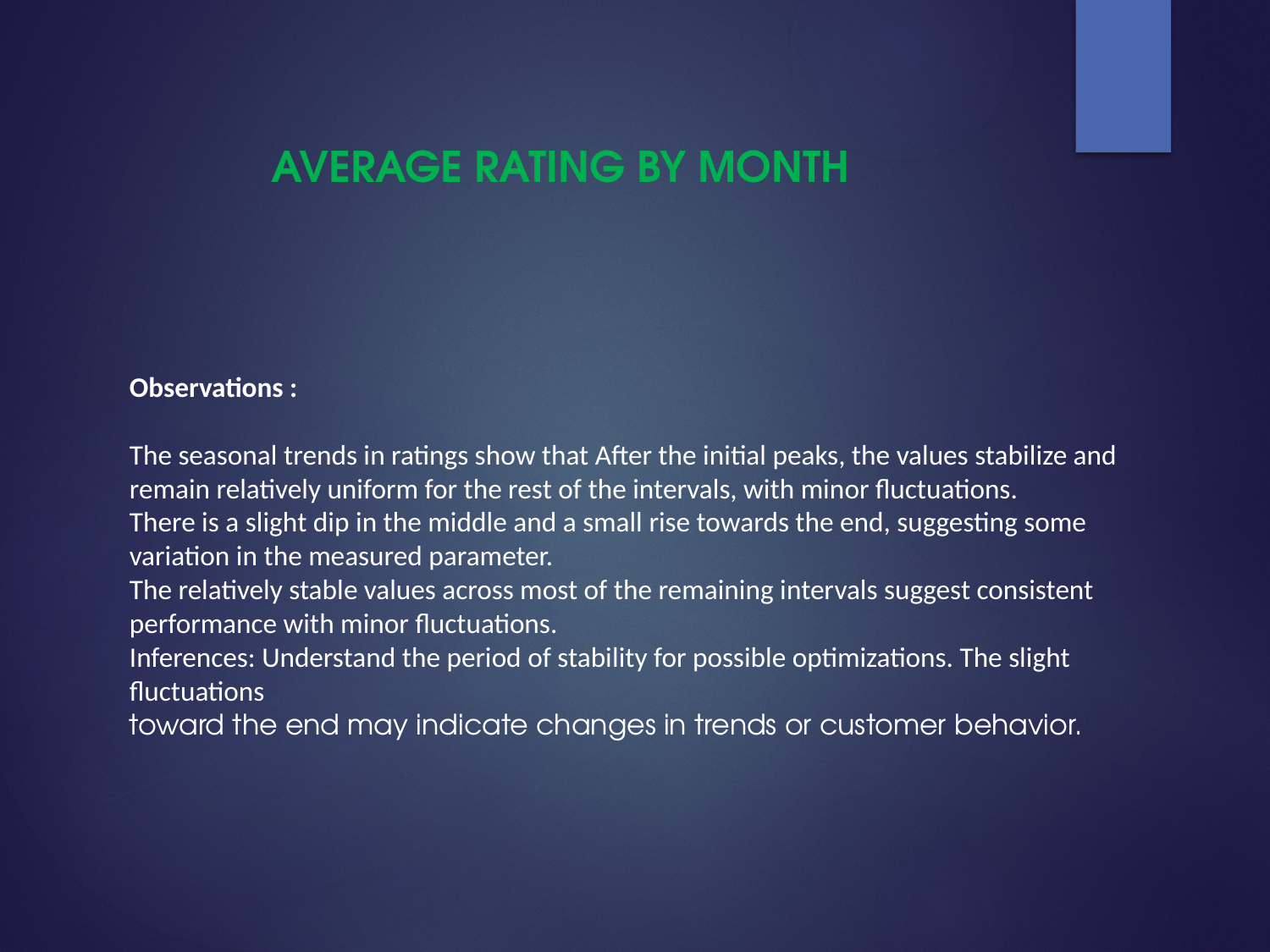

AVERAGE RATING BY MONTH

Observations :

The seasonal trends in ratings show that After the initial peaks, the values stabilize and remain relatively uniform for the rest of the intervals, with minor fluctuations.
There is a slight dip in the middle and a small rise towards the end, suggesting some variation in the measured parameter.
The relatively stable values across most of the remaining intervals suggest consistent performance with minor fluctuations.
Inferences: Understand the period of stability for possible optimizations. The slight fluctuations
toward the end may indicate changes in trends or customer behavior.